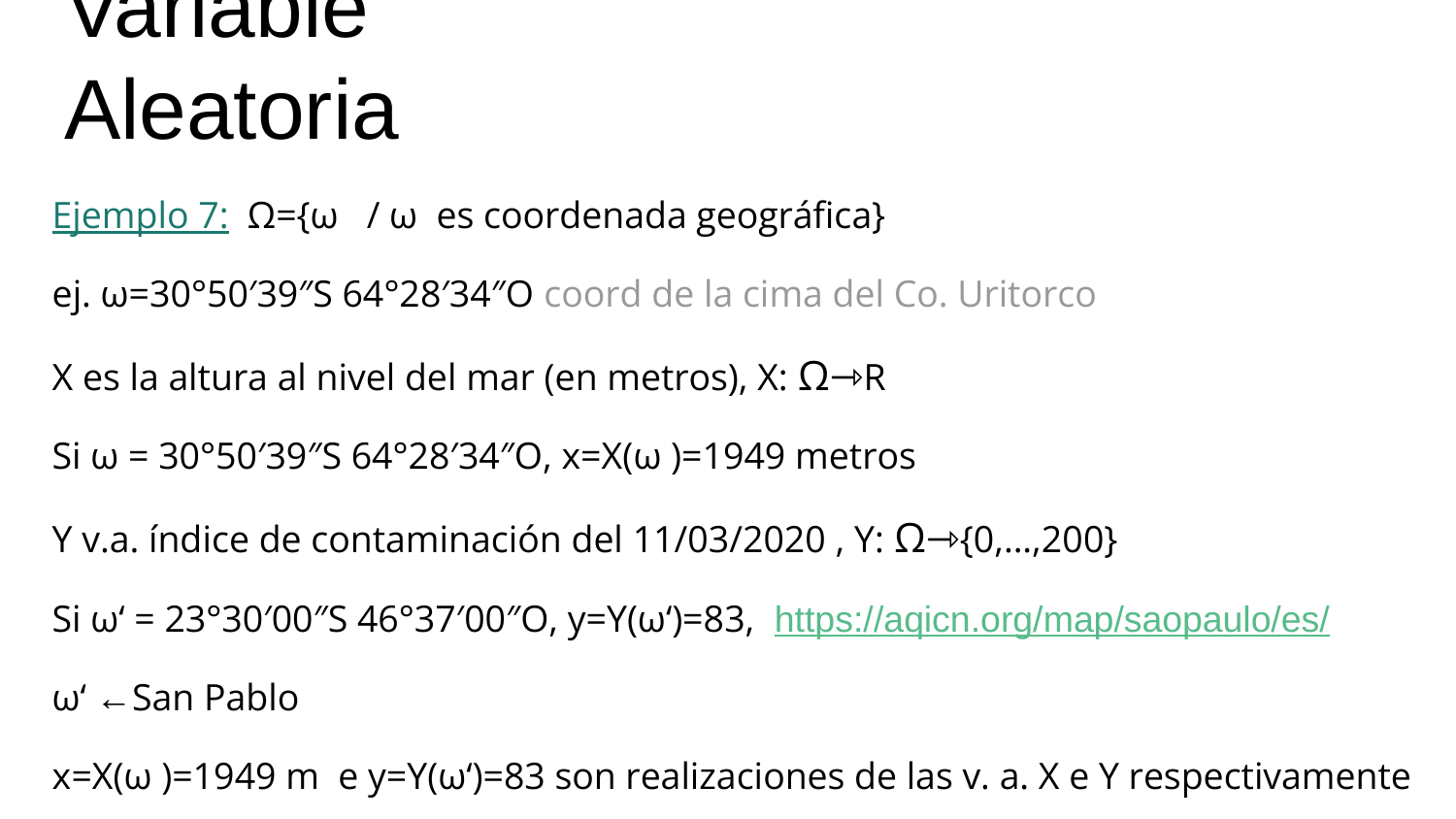

# Variable Aleatoria
Ejemplo 7:  Ω={ω   / ω  es coordenada geográfica}
ej. ω=30°50′39″S 64°28′34″O coord de la cima del Co. Uritorco
X es la altura al nivel del mar (en metros), X: Ω⇾R
Si ω = 30°50′39″S 64°28′34″O, x=X(ω )=1949 metros
Y v.a. índice de contaminación del 11/03/2020 , Y: Ω⇾{0,...,200}
Si ω‘ = 23°30′00″S 46°37′00″O, y=Y(ω‘)=83,  https://aqicn.org/map/saopaulo/es/
ω‘ ←San Pablo
x=X(ω )=1949 m  e y=Y(ω‘)=83 son realizaciones de las v. a. X e Y respectivamente